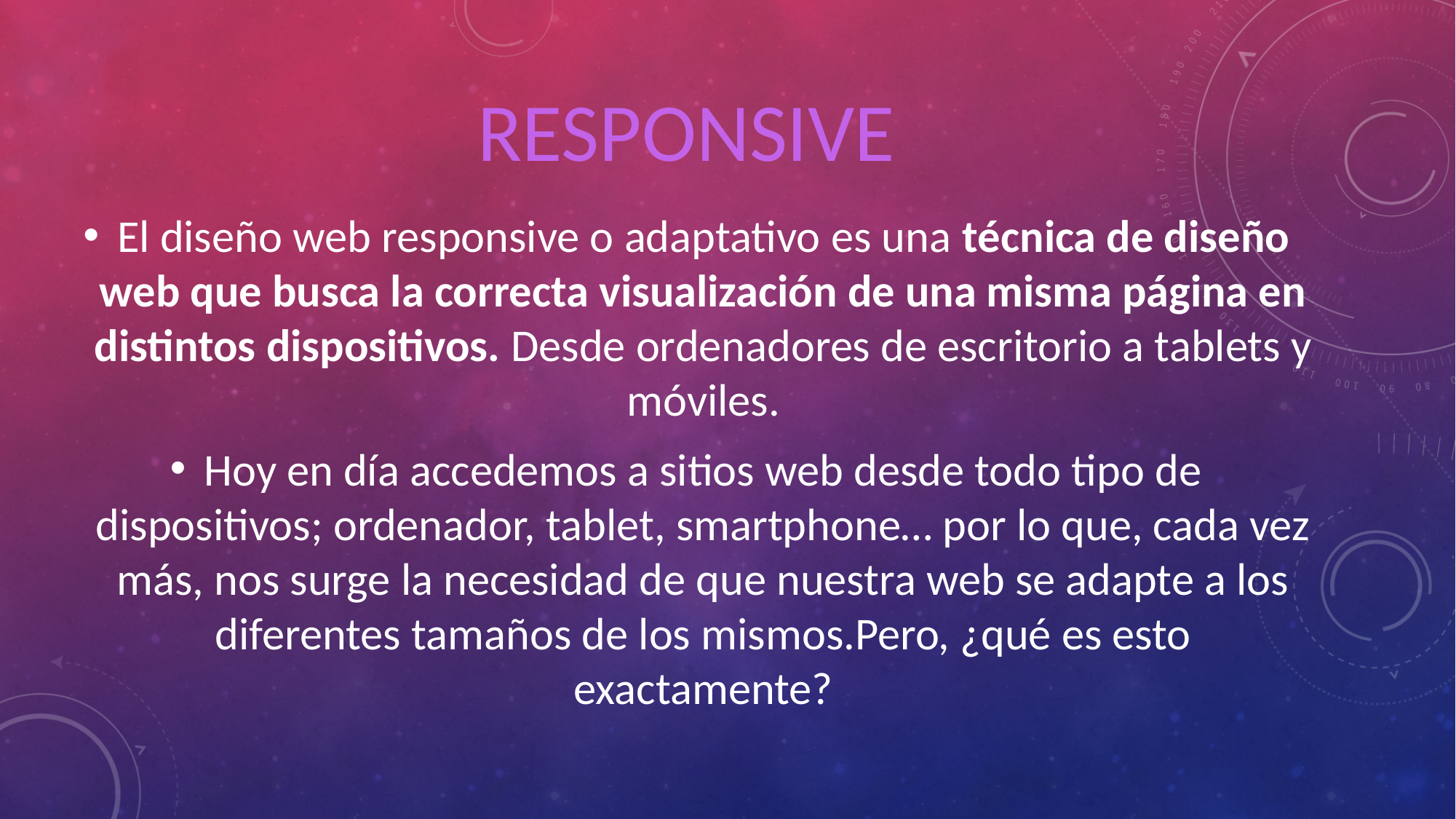

# RESPONSIVE
El diseño web responsive o adaptativo es una técnica de diseño web que busca la correcta visualización de una misma página en distintos dispositivos. Desde ordenadores de escritorio a tablets y móviles.
Hoy en día accedemos a sitios web desde todo tipo de dispositivos; ordenador, tablet, smartphone… por lo que, cada vez más, nos surge la necesidad de que nuestra web se adapte a los diferentes tamaños de los mismos.Pero, ¿qué es esto exactamente?